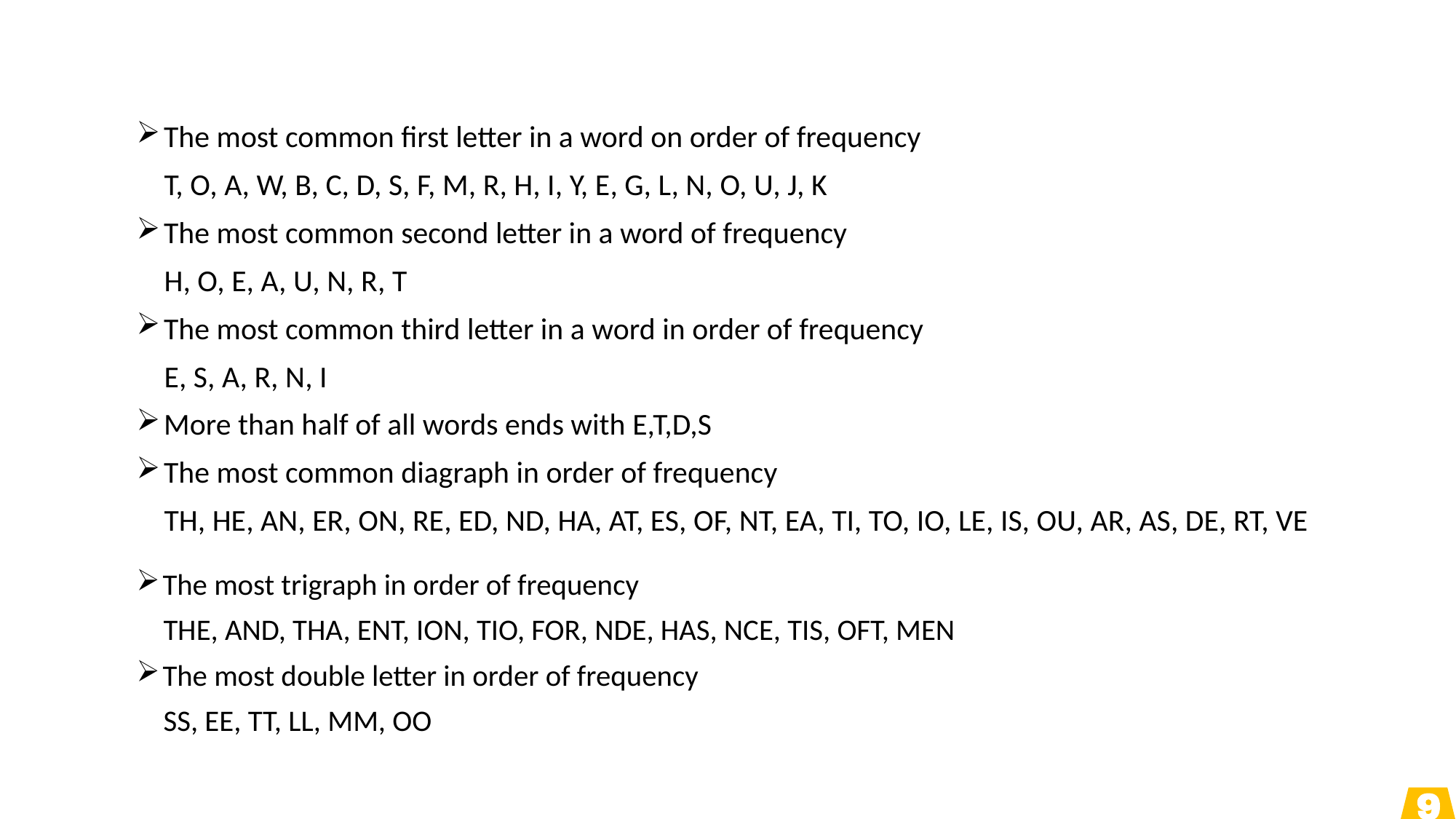

The most common first letter in a word on order of frequency
    T, O, A, W, B, C, D, S, F, M, R, H, I, Y, E, G, L, N, O, U, J, K
The most common second letter in a word of frequency
    H, O, E, A, U, N, R, T
The most common third letter in a word in order of frequency
    E, S, A, R, N, I
More than half of all words ends with E,T,D,S
The most common diagraph in order of frequency
    TH, HE, AN, ER, ON, RE, ED, ND, HA, AT, ES, OF, NT, EA, TI, TO, IO, LE, IS, OU, AR, AS, DE, RT, VE

The most trigraph in order of frequency
    THE, AND, THA, ENT, ION, TIO, FOR, NDE, HAS, NCE, TIS, OFT, MEN
The most double letter in order of frequency
    SS, EE, TT, LL, MM, OO

9